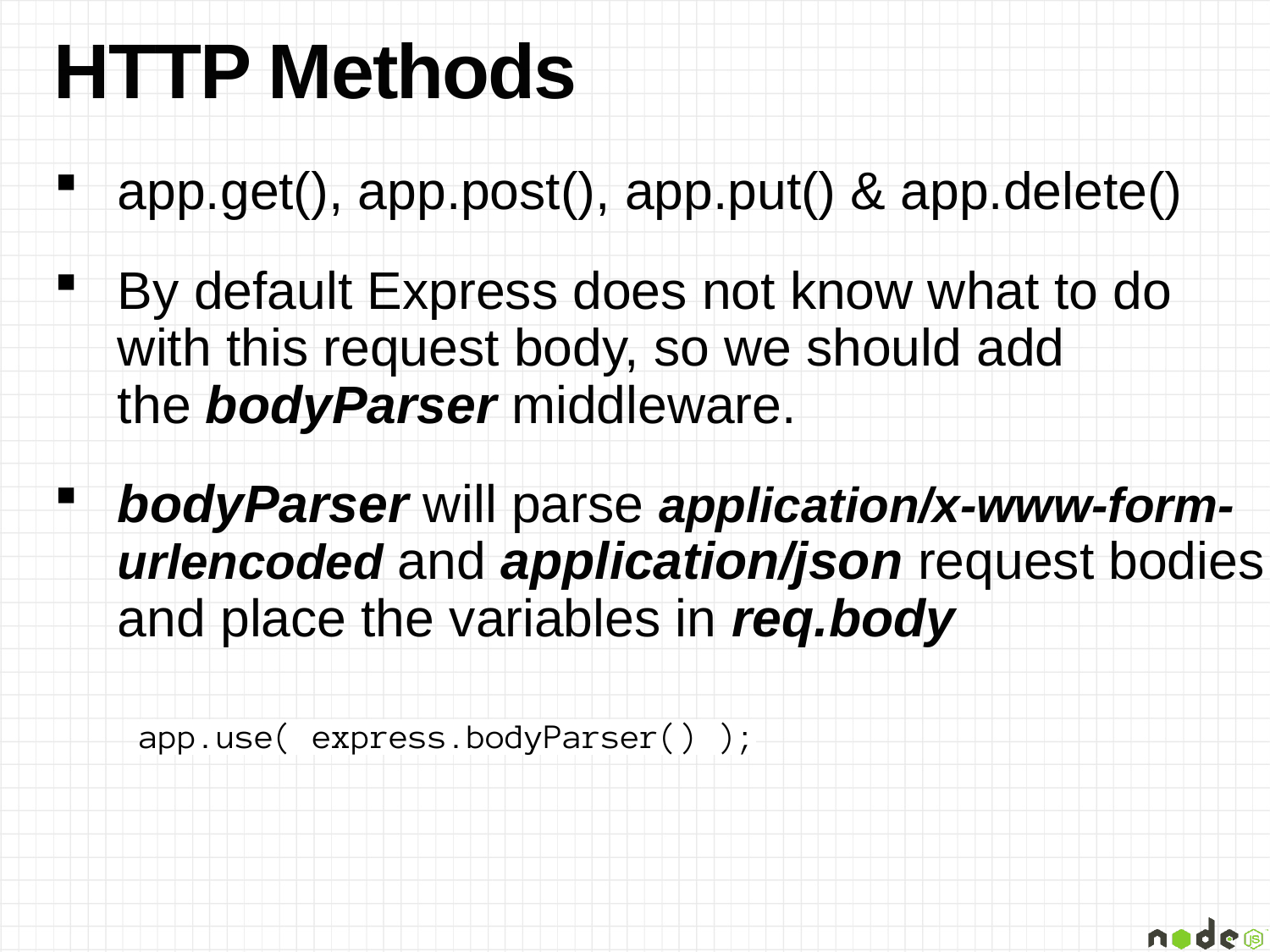

# HTTP Methods
app.get(), app.post(), app.put() & app.delete()

By default Express does not know what to do with this request body, so we should add the bodyParser middleware.

bodyParser will parse application/x-www-form-urlencoded and application/json request bodies and place the variables in req.body
app.use( express.bodyParser() );